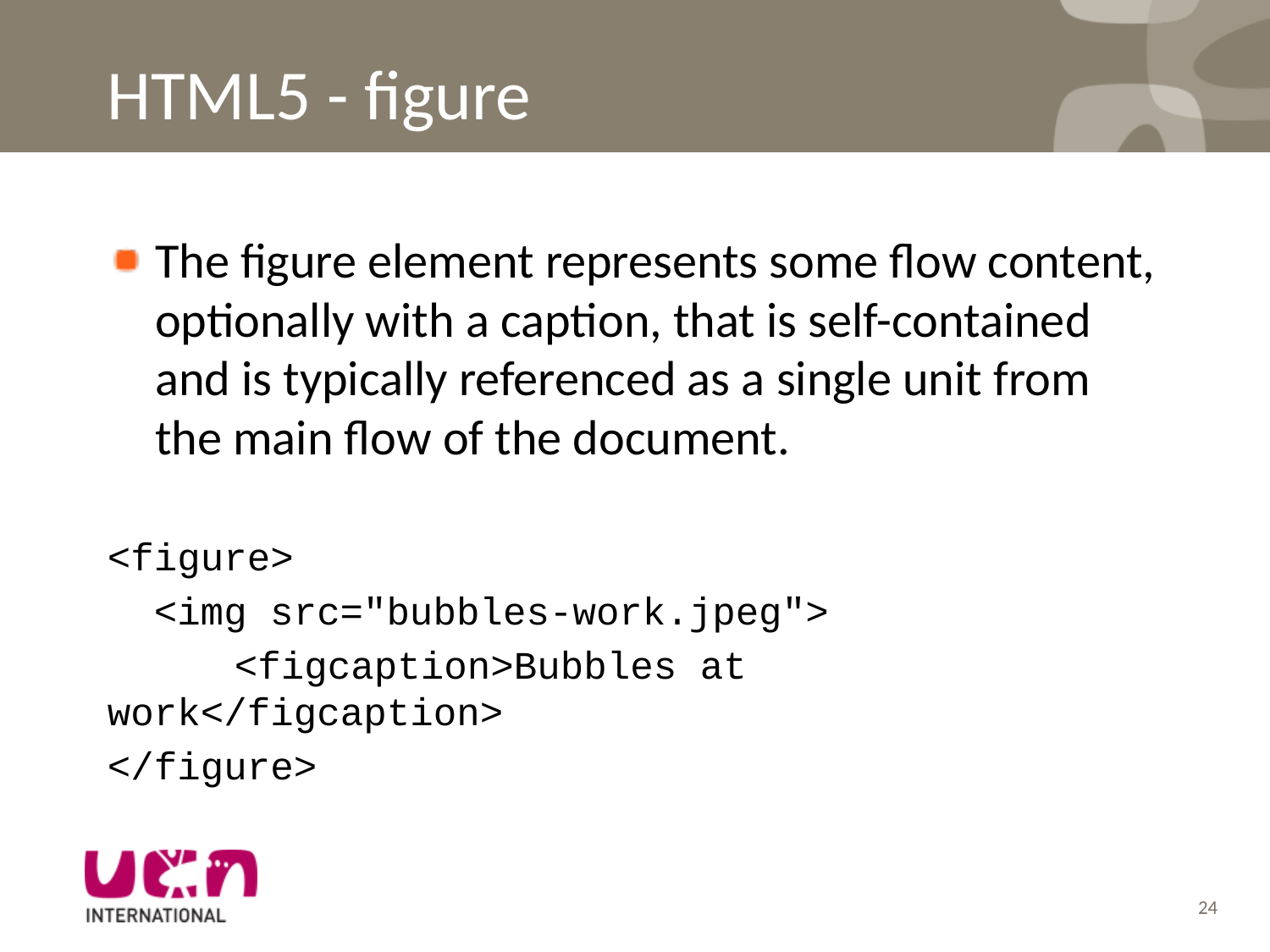

# HTML5 - figure
The figure element represents some flow content, optionally with a caption, that is self-contained and is typically referenced as a single unit from the main flow of the document.
<figure>
  <img src="bubbles-work.jpeg">
	<figcaption>Bubbles at work</figcaption>
</figure>

24